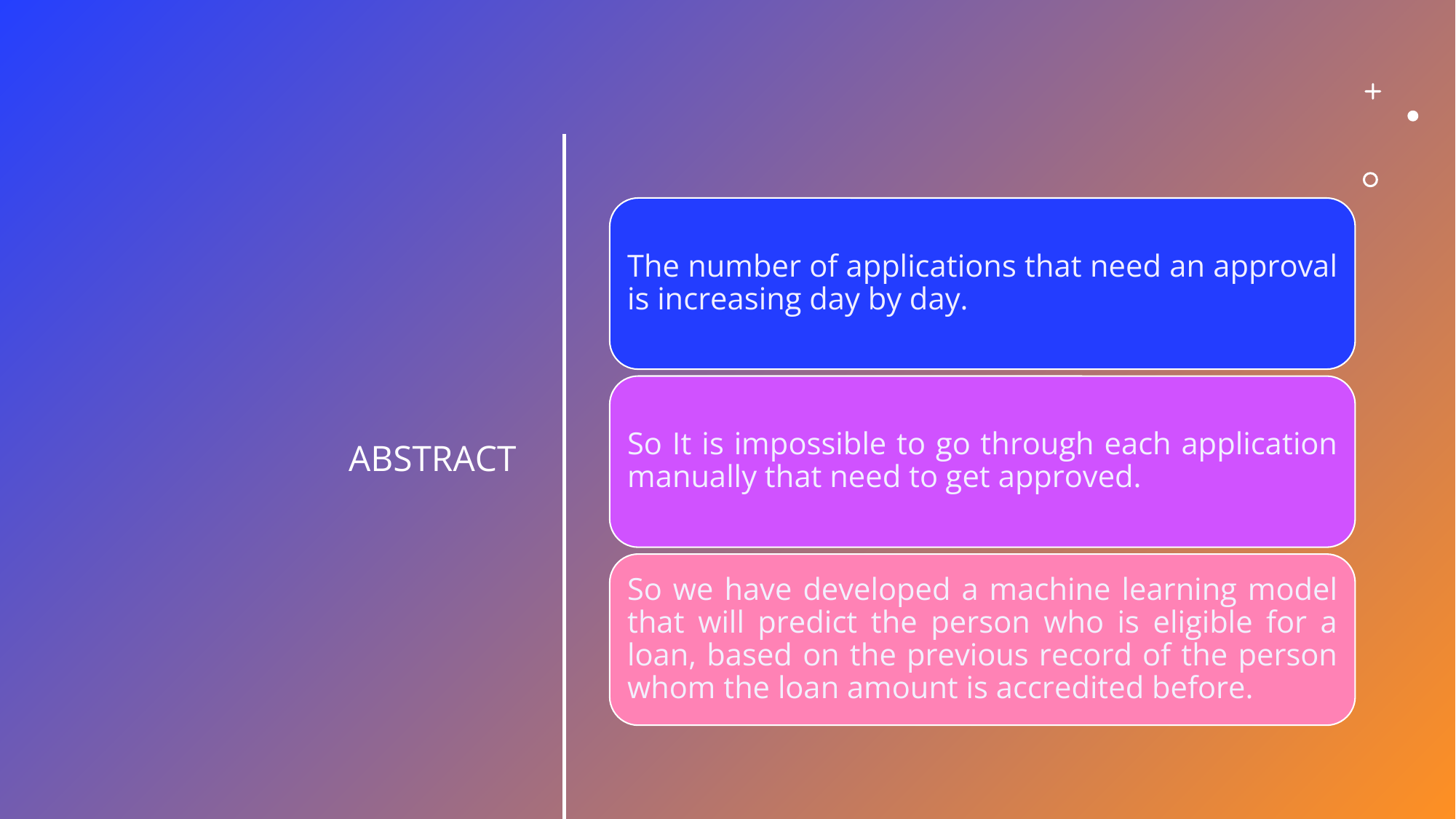

# ABSTRACT

The number of applications that need an approval is increasing day by day.

So It is impossible to go through each application manually that need to get approved.

So we have developed a machine learning model that will predict the person who is eligible for a loan, based on the previous record of the person whom the loan amount is accredited before.